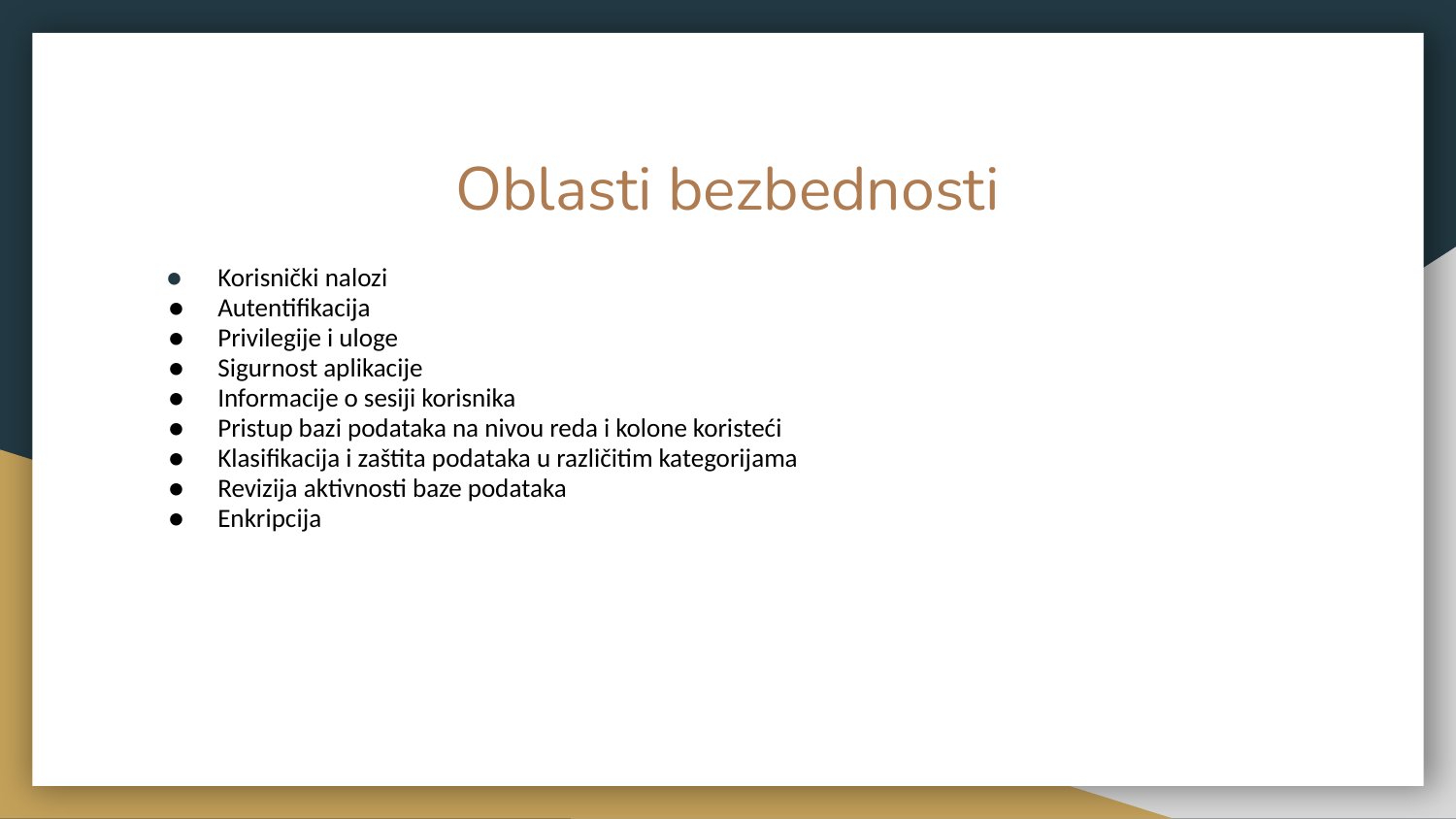

# Oblasti bezbednosti
Korisnički nalozi
Autentifikacija
Privilegije i uloge
Sigurnost aplikacije
Informacije o sesiji korisnika
Pristup bazi podataka na nivou reda i kolone koristeći
Klasifikacija i zaštita podataka u različitim kategorijama
Revizija aktivnosti baze podataka
Enkripcija